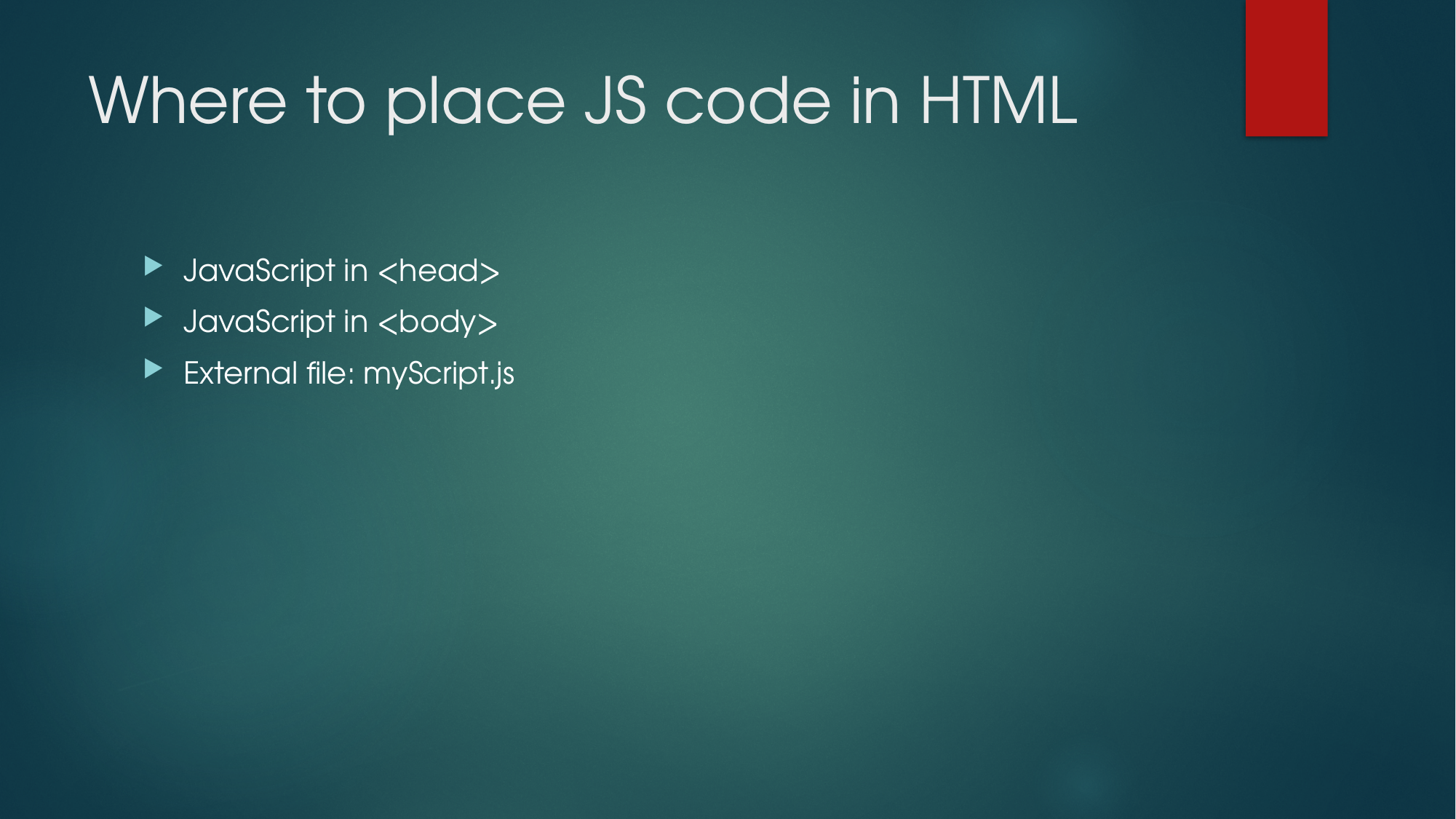

# Where to place JS code in HTML
JavaScript in <head>
JavaScript in <body>
External file: myScript.js